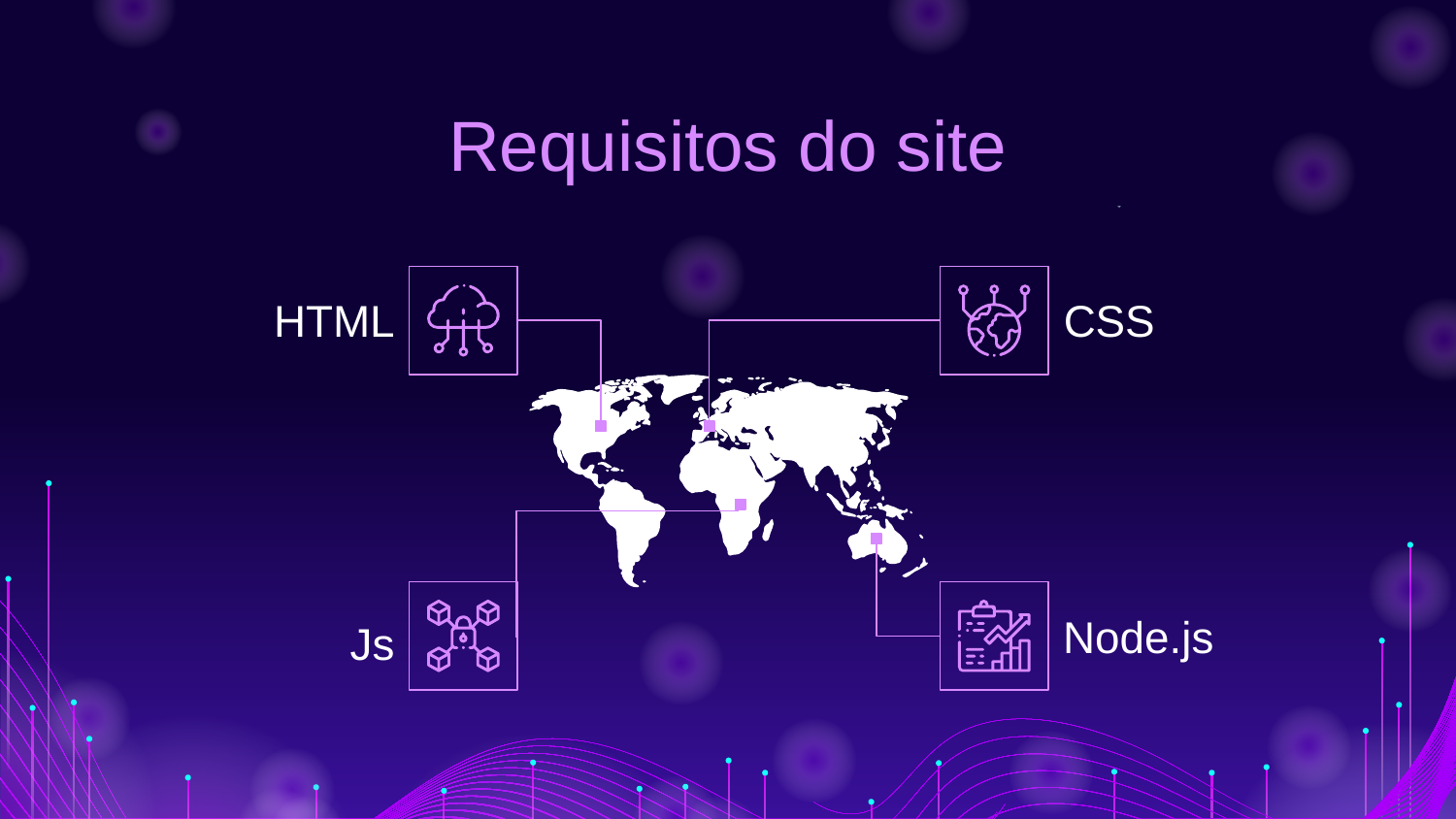

# Requisitos do site

HTML
CSS

Node.js
Js